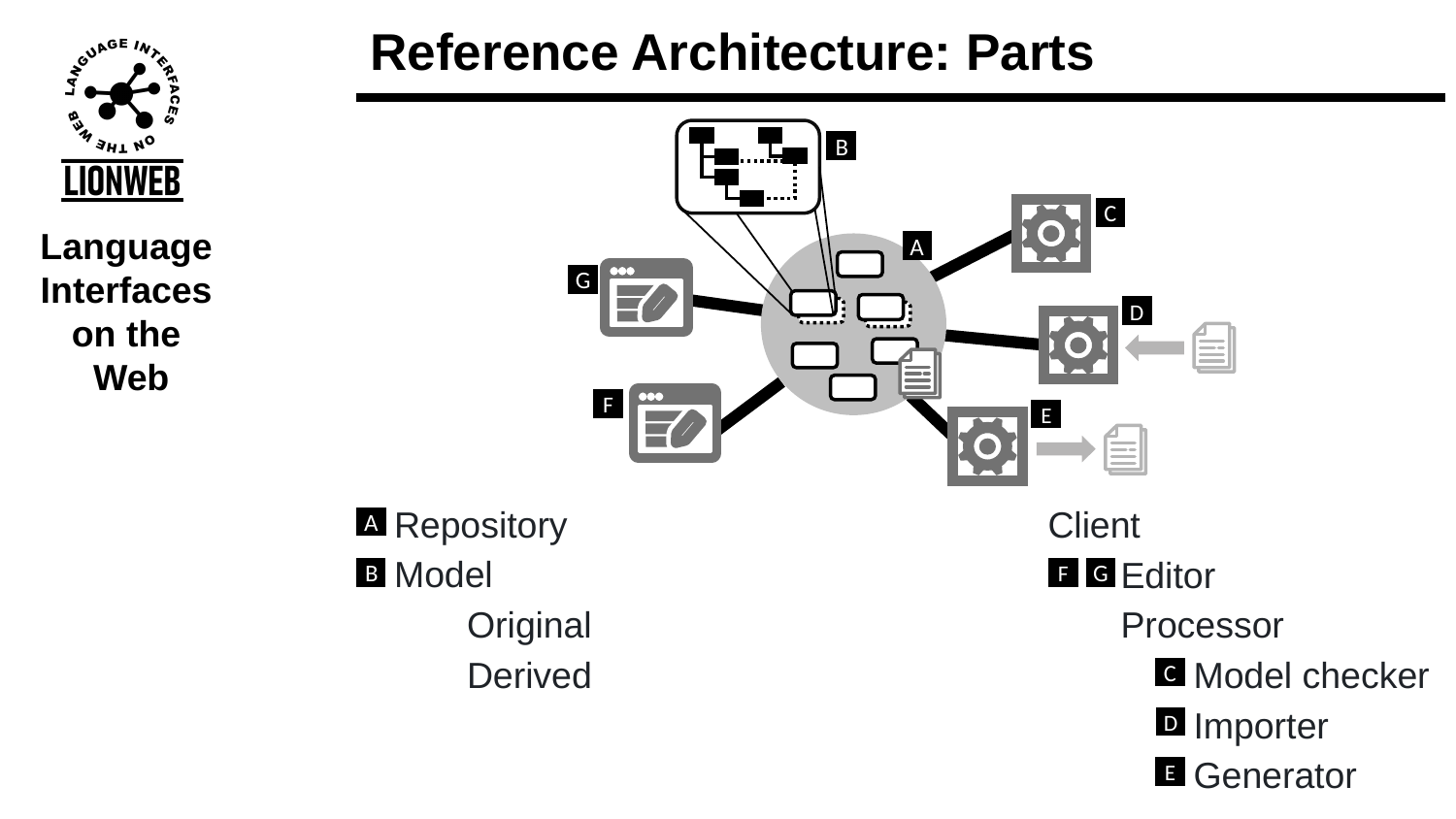

# Reference Architecture: Parts

B

C

A

1
G

D

2

F

E

Repository
Model
Original
Derived
Client
Editor
Processor
Model checker
Importer
Generator
A

B

F
G

C

D

E